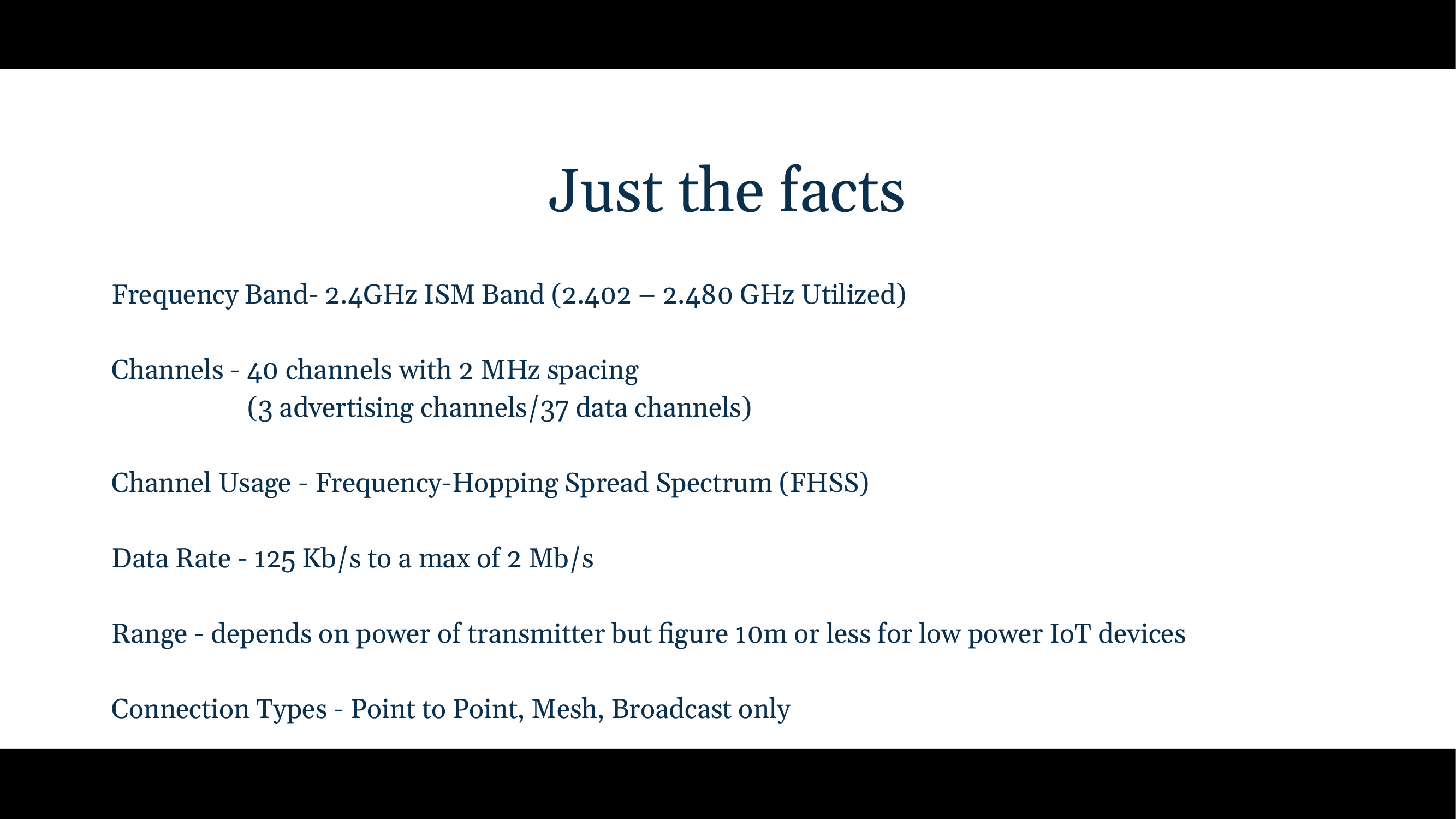

# Just the facts
Frequency Band- 2.4GHz ISM Band (2.402 – 2.480 GHz Utilized)

Channels - 40 channels with 2 MHz spacing
         	  (3 advertising channels/37 data channels)

Channel Usage - Frequency-Hopping Spread Spectrum (FHSS)

Data Rate - 125 Kb/s to a max of 2 Mb/s

Range - depends on power of transmitter but figure 10m or less for low power IoT devices

Connection Types - Point to Point, Mesh, Broadcast only